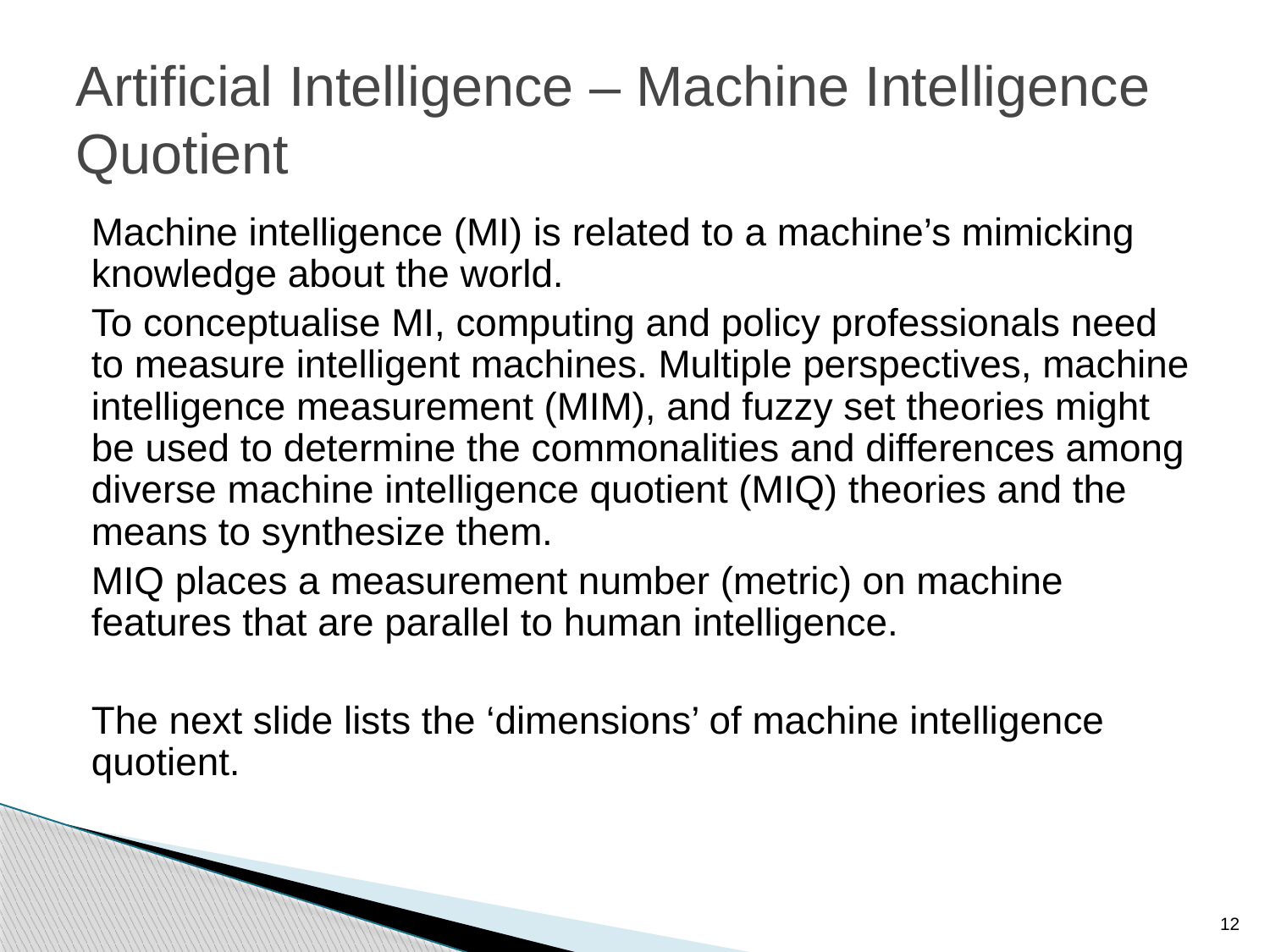

# Artificial Intelligence – Machine Intelligence Quotient
Machine intelligence (MI) is related to a machine’s mimicking knowledge about the world.
To conceptualise MI, computing and policy professionals need to measure intelligent machines. Multiple perspectives, machine intelligence measurement (MIM), and fuzzy set theories might be used to determine the commonalities and differences among diverse machine intelligence quotient (MIQ) theories and the means to synthesize them.
MIQ places a measurement number (metric) on machine features that are parallel to human intelligence.

The next slide lists the ‘dimensions’ of machine intelligence quotient.
12